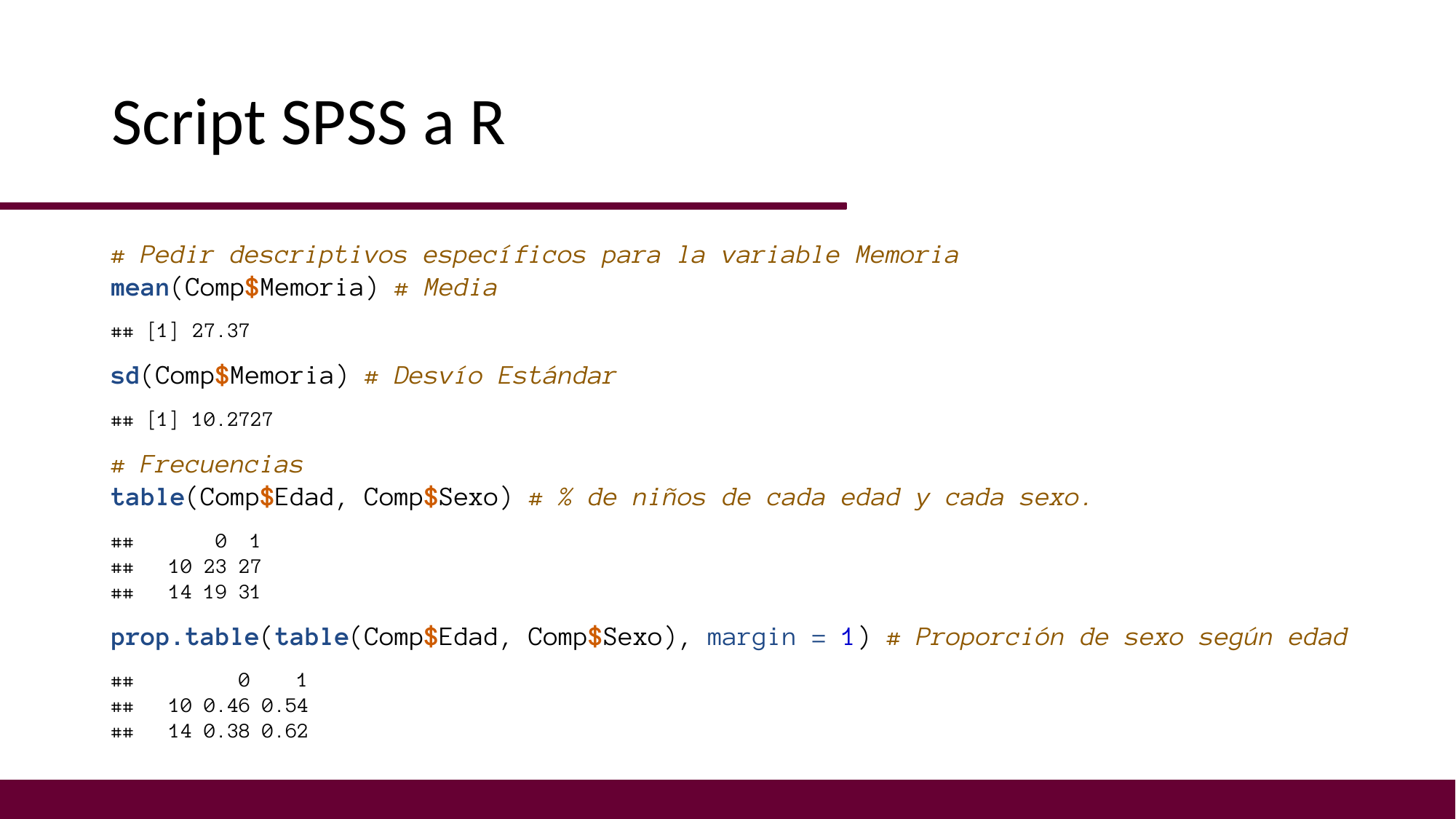

# Script SPSS a R

# Pedir descriptivos específicos para la variable Memoria mean(Comp$Memoria) # Media
## [1] 27.37
sd(Comp$Memoria) # Desvío Estándar
## [1] 10.2727
# Frecuencias table(Comp$Edad, Comp$Sexo) # % de niños de cada edad y cada sexo.
##       0  1 ##   10 23 27 ##   14 19 31
prop.table(table(Comp$Edad, Comp$Sexo), margin = 1) # Proporción de sexo según edad
##         0    1 ##   10 0.46 0.54 ##   14 0.38 0.62